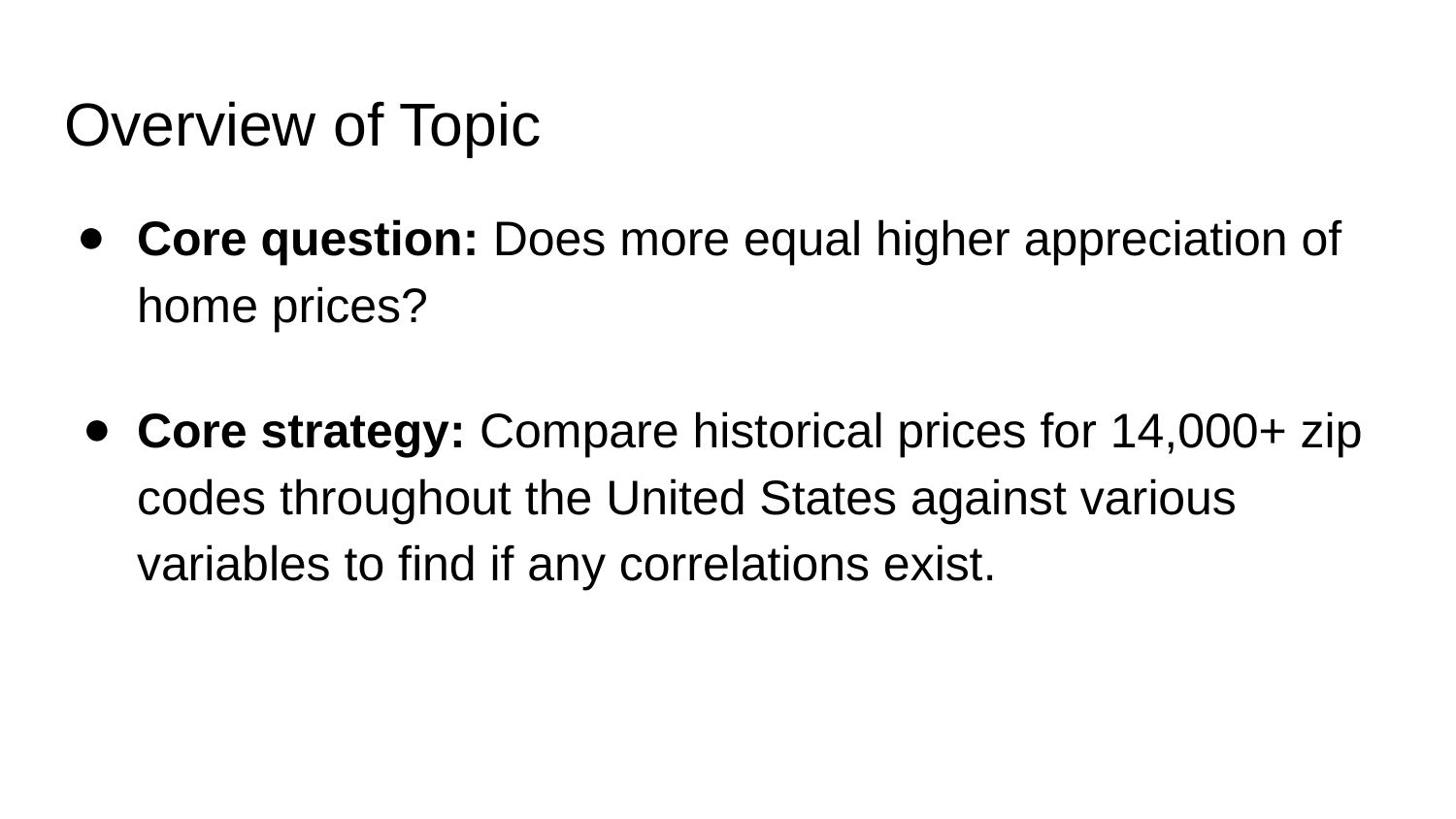

# Overview of Topic
Core question: Does more equal higher appreciation of home prices?
Core strategy: Compare historical prices for 14,000+ zip codes throughout the United States against various variables to find if any correlations exist.